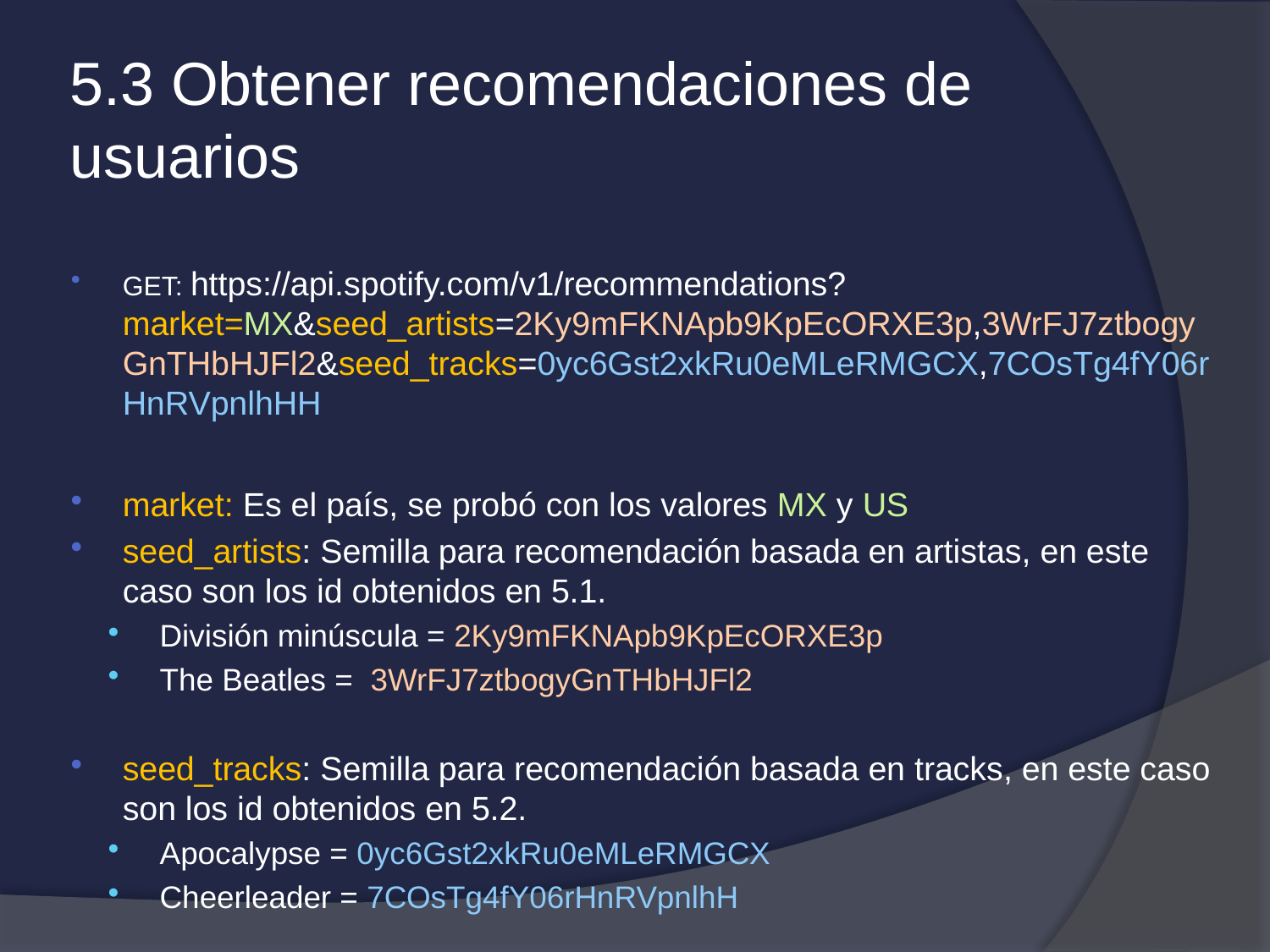

# 5.3 Obtener recomendaciones de usuarios
GET: https://api.spotify.com/v1/recommendations?market=MX&seed_artists=2Ky9mFKNApb9KpEcORXE3p,3WrFJ7ztbogyGnTHbHJFl2&seed_tracks=0yc6Gst2xkRu0eMLeRMGCX,7COsTg4fY06rHnRVpnlhHH

market: Es el país, se probó con los valores MX y US
seed_artists: Semilla para recomendación basada en artistas, en este caso son los id obtenidos en 5.1.
División minúscula = 2Ky9mFKNApb9KpEcORXE3p
The Beatles =  3WrFJ7ztbogyGnTHbHJFl2

seed_tracks: Semilla para recomendación basada en tracks, en este caso son los id obtenidos en 5.2.
Apocalypse = 0yc6Gst2xkRu0eMLeRMGCX
Cheerleader = 7COsTg4fY06rHnRVpnlhH